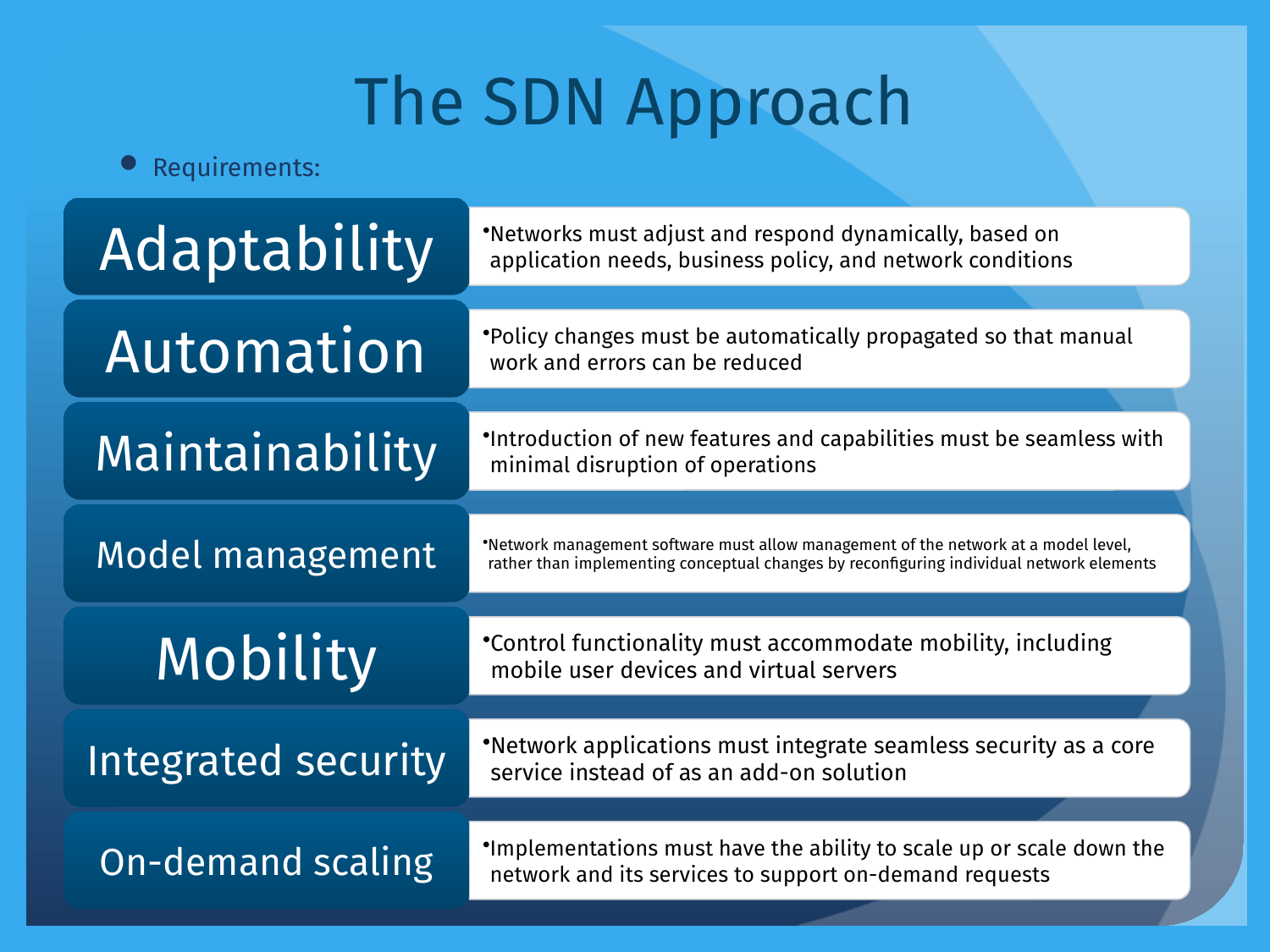

# The SDN Approach
Requirements:

Adaptability
Networks must adjust and respond dynamically, based on application needs, business policy, and network conditions
Automation
Policy changes must be automatically propagated so that manual work and errors can be reduced
Maintainability
Introduction of new features and capabilities must be seamless with minimal disruption of operations
Model management
Network management software must allow management of the network at a model level, rather than implementing conceptual changes by reconfiguring individual network elements
Mobility
Control functionality must accommodate mobility, including mobile user devices and virtual servers
Integrated security
Network applications must integrate seamless security as a core service instead of as an add-on solution
On-demand scaling
Implementations must have the ability to scale up or scale down the network and its services to support on-demand requests